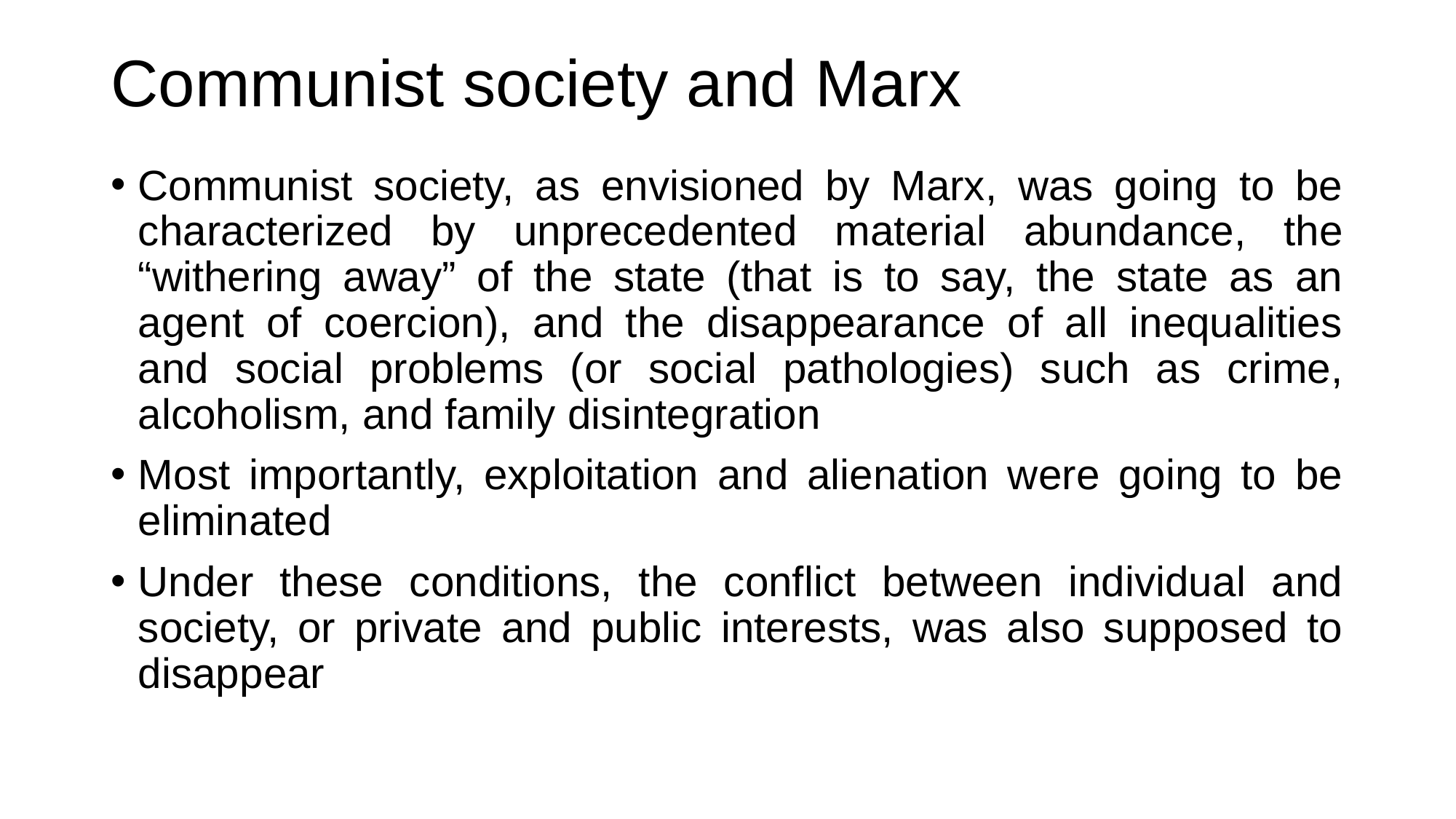

# Communist society and Marx
Communist society, as envisioned by Marx, was going to be characterized by unprecedented material abundance, the “withering away” of the state (that is to say, the state as an agent of coercion), and the disappearance of all inequalities and social problems (or social pathologies) such as crime, alcoholism, and family disintegration
Most importantly, exploitation and alienation were going to be eliminated
Under these conditions, the conflict between individual and society, or private and public interests, was also supposed to disappear